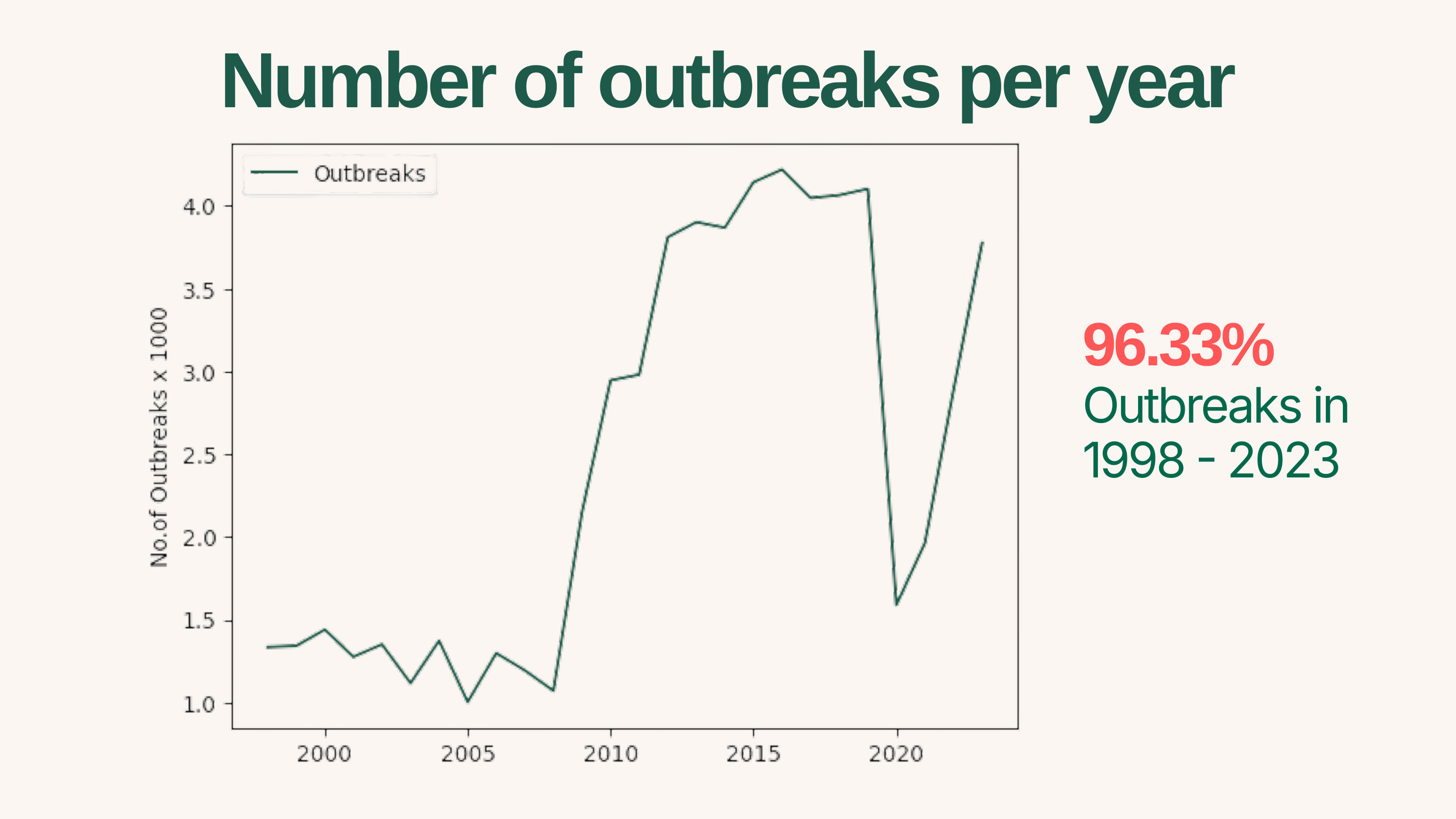

Number of outbreaks per year

96.33%
Outbreaks in
1998 - 2023